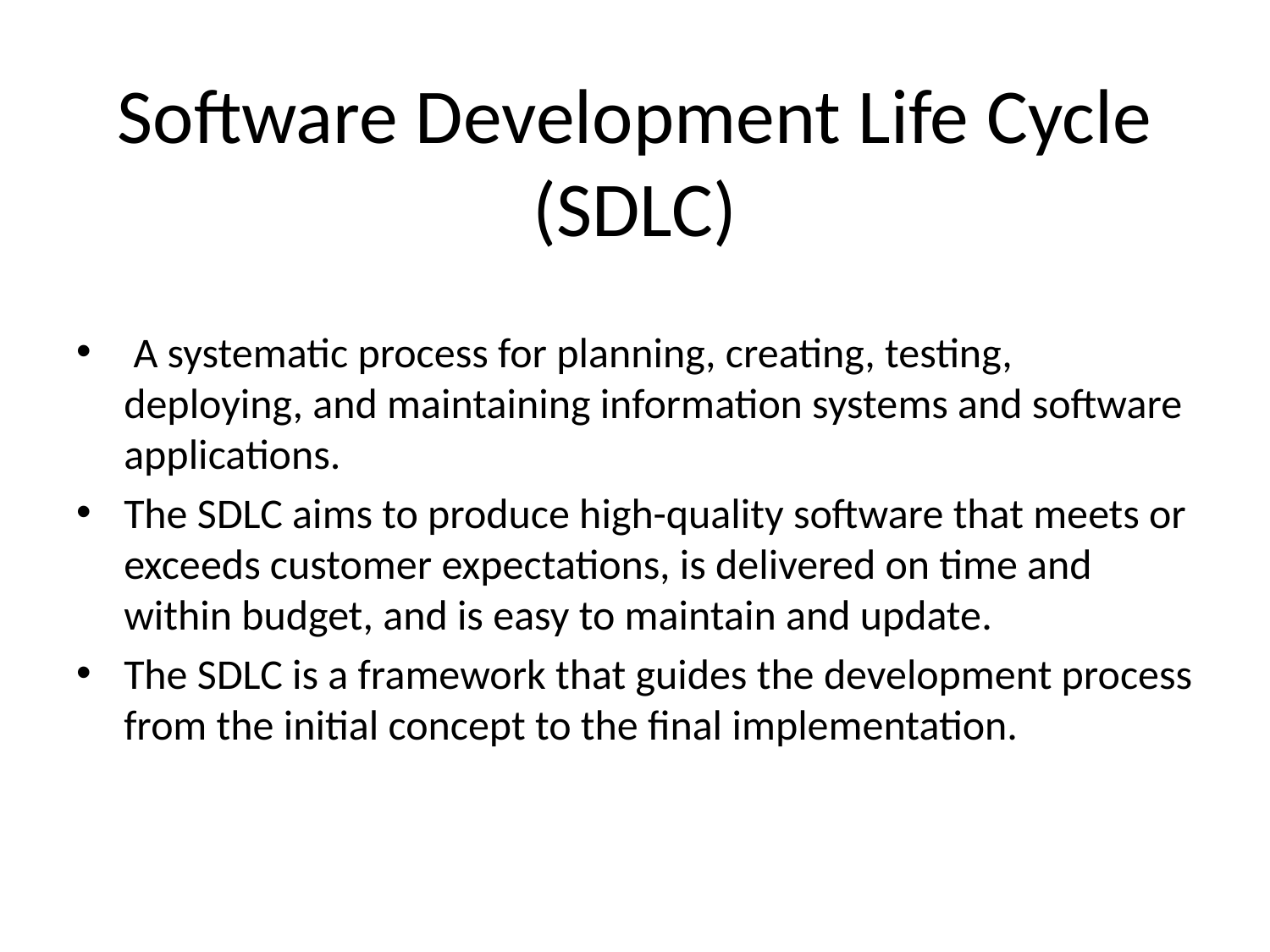

# Software Development Life Cycle (SDLC)
 A systematic process for planning, creating, testing, deploying, and maintaining information systems and software applications.
The SDLC aims to produce high-quality software that meets or exceeds customer expectations, is delivered on time and within budget, and is easy to maintain and update.
The SDLC is a framework that guides the development process from the initial concept to the final implementation.